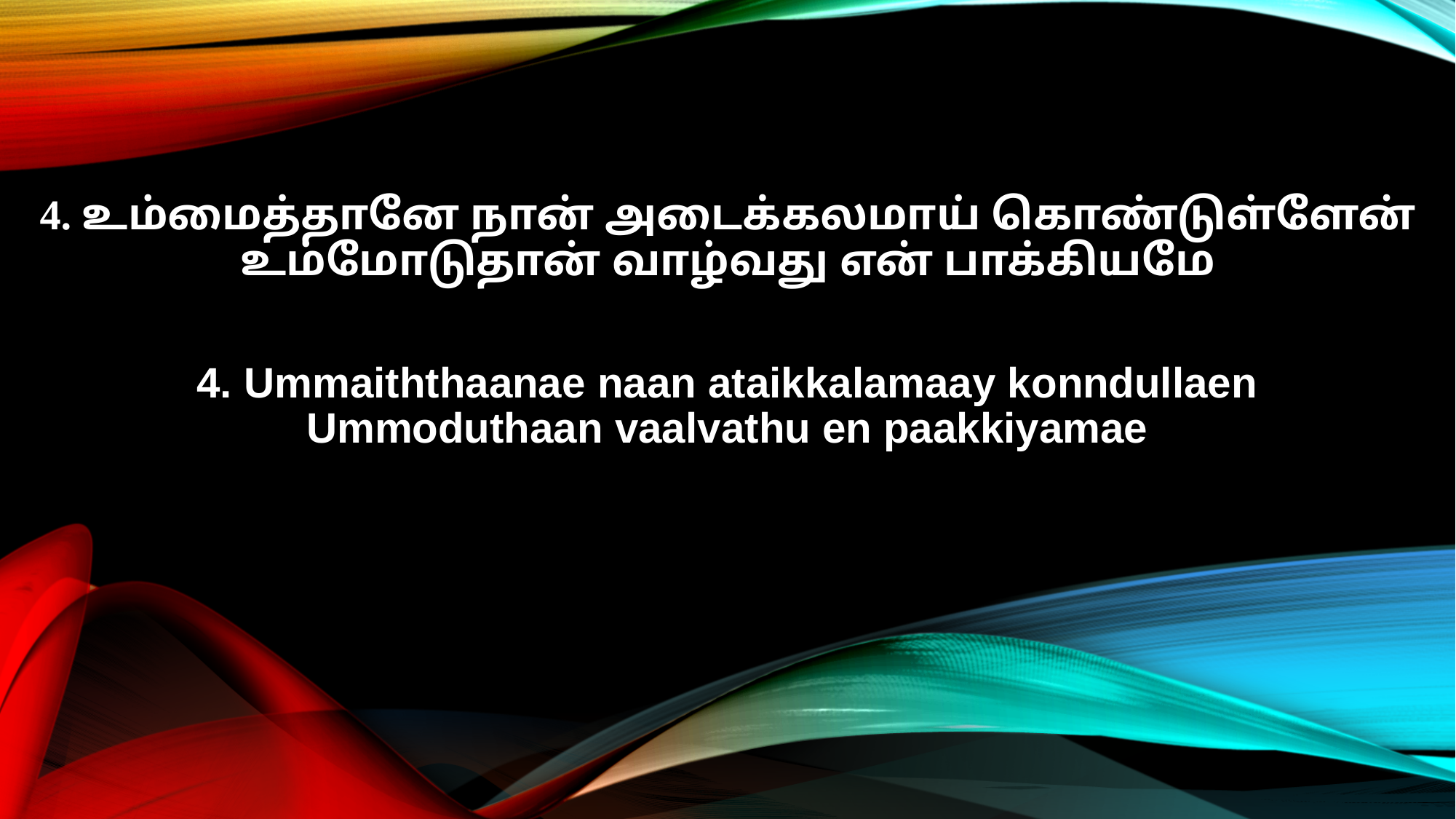

4. உம்மைத்தானே நான் அடைக்கலமாய் கொண்டுள்ளேன்
உம்மோடுதான் வாழ்வது என் பாக்கியமே

4. Ummaiththaanae naan ataikkalamaay konndullaen
Ummoduthaan vaalvathu en paakkiyamae